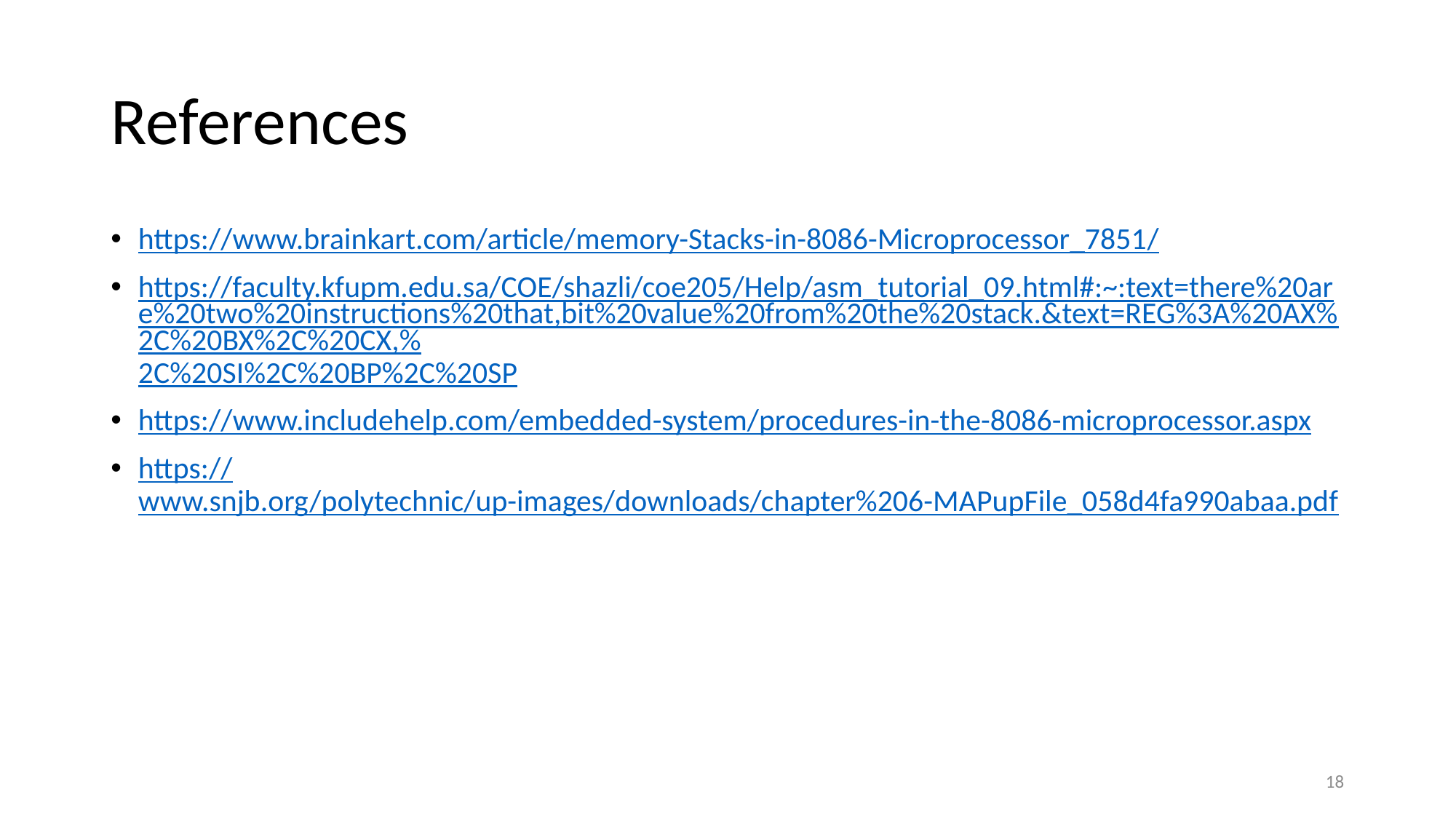

# References
https://www.brainkart.com/article/memory-Stacks-in-8086-Microprocessor_7851/
https://faculty.kfupm.edu.sa/COE/shazli/coe205/Help/asm_tutorial_09.html#:~:text=there%20are%20two%20instructions%20that,bit%20value%20from%20the%20stack.&text=REG%3A%20AX%2C%20BX%2C%20CX,%2C%20SI%2C%20BP%2C%20SP
https://www.includehelp.com/embedded-system/procedures-in-the-8086-microprocessor.aspx
https://www.snjb.org/polytechnic/up-images/downloads/chapter%206-MAPupFile_058d4fa990abaa.pdf

18